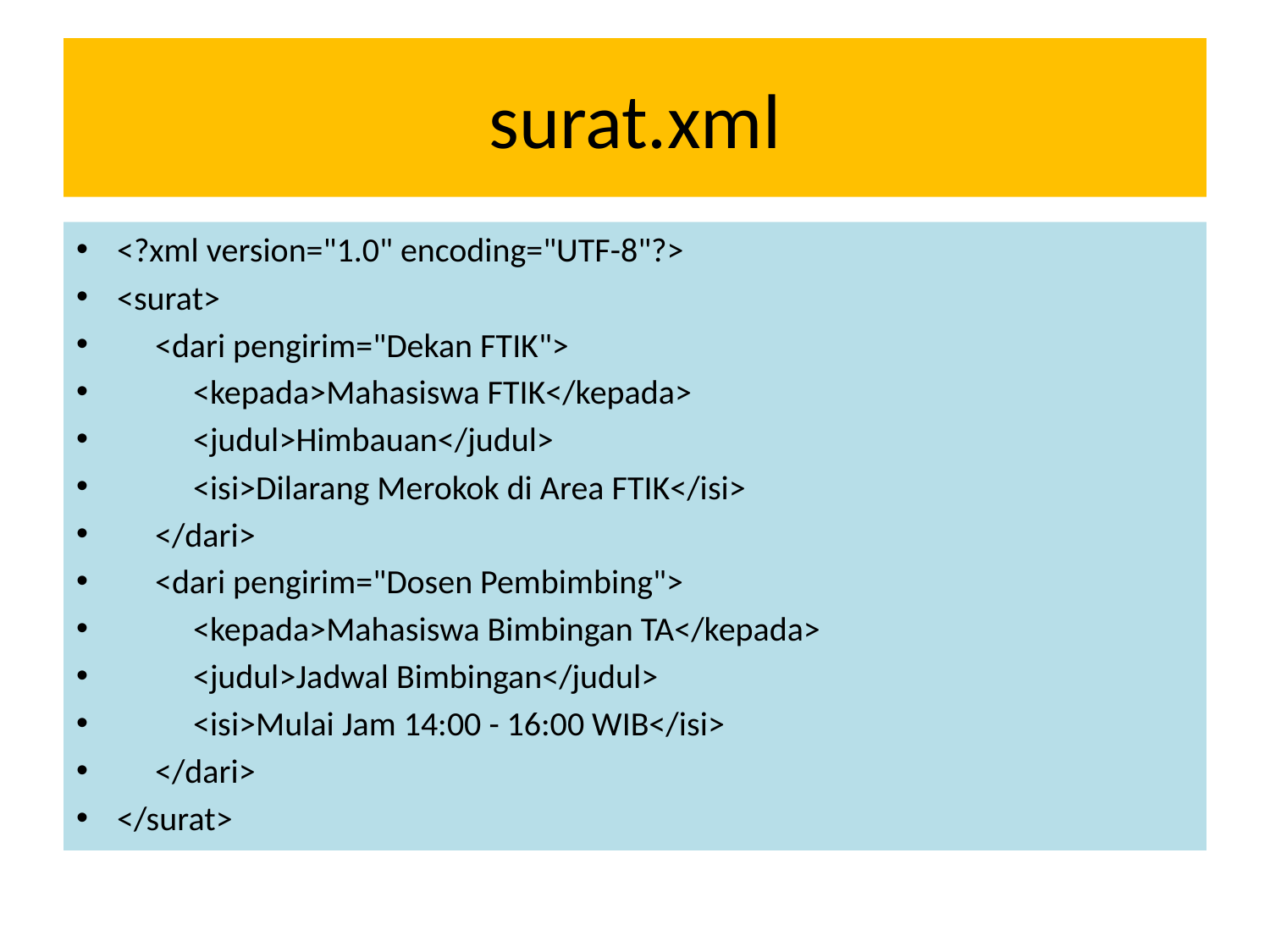

# surat.xml
<?xml version="1.0" encoding="UTF-8"?>
<surat>
     <dari pengirim="Dekan FTIK">
     		<kepada>Mahasiswa FTIK</kepada>
     		<judul>Himbauan</judul>
     		<isi>Dilarang Merokok di Area FTIK</isi>
     </dari>
     <dari pengirim="Dosen Pembimbing">
     		<kepada>Mahasiswa Bimbingan TA</kepada>
     		<judul>Jadwal Bimbingan</judul>
     		<isi>Mulai Jam 14:00 - 16:00 WIB</isi>
     </dari>
</surat>